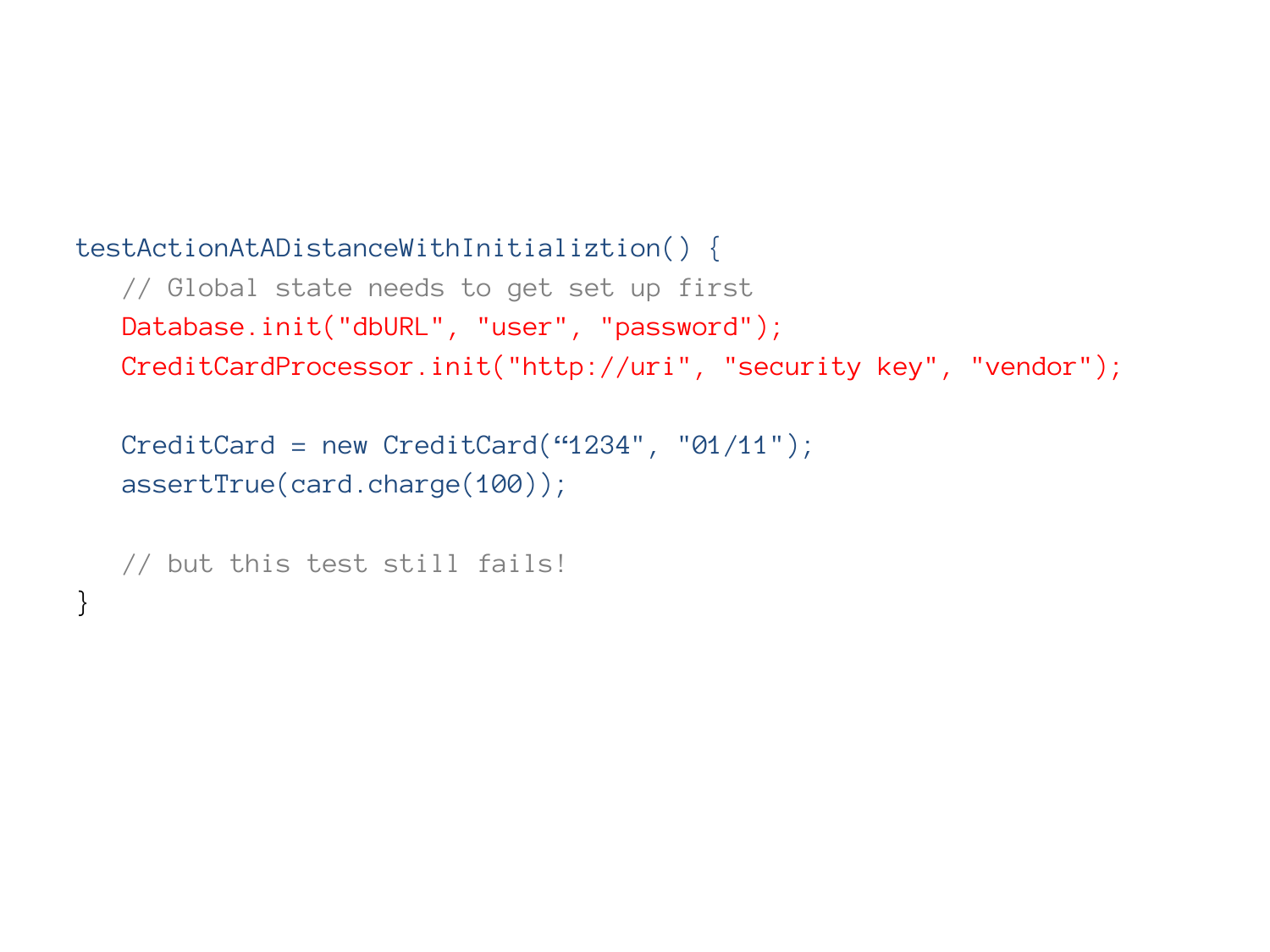

testActionAtADistanceWithInitializtion() {
   // Global state needs to get set up first
   Database.init("dbURL", "user", "password");
   CreditCardProcessor.init("http://uri", "security key", "vendor");

   CreditCard = new CreditCard(“1234", "01/11");
   assertTrue(card.charge(100));

   // but this test still fails!
}